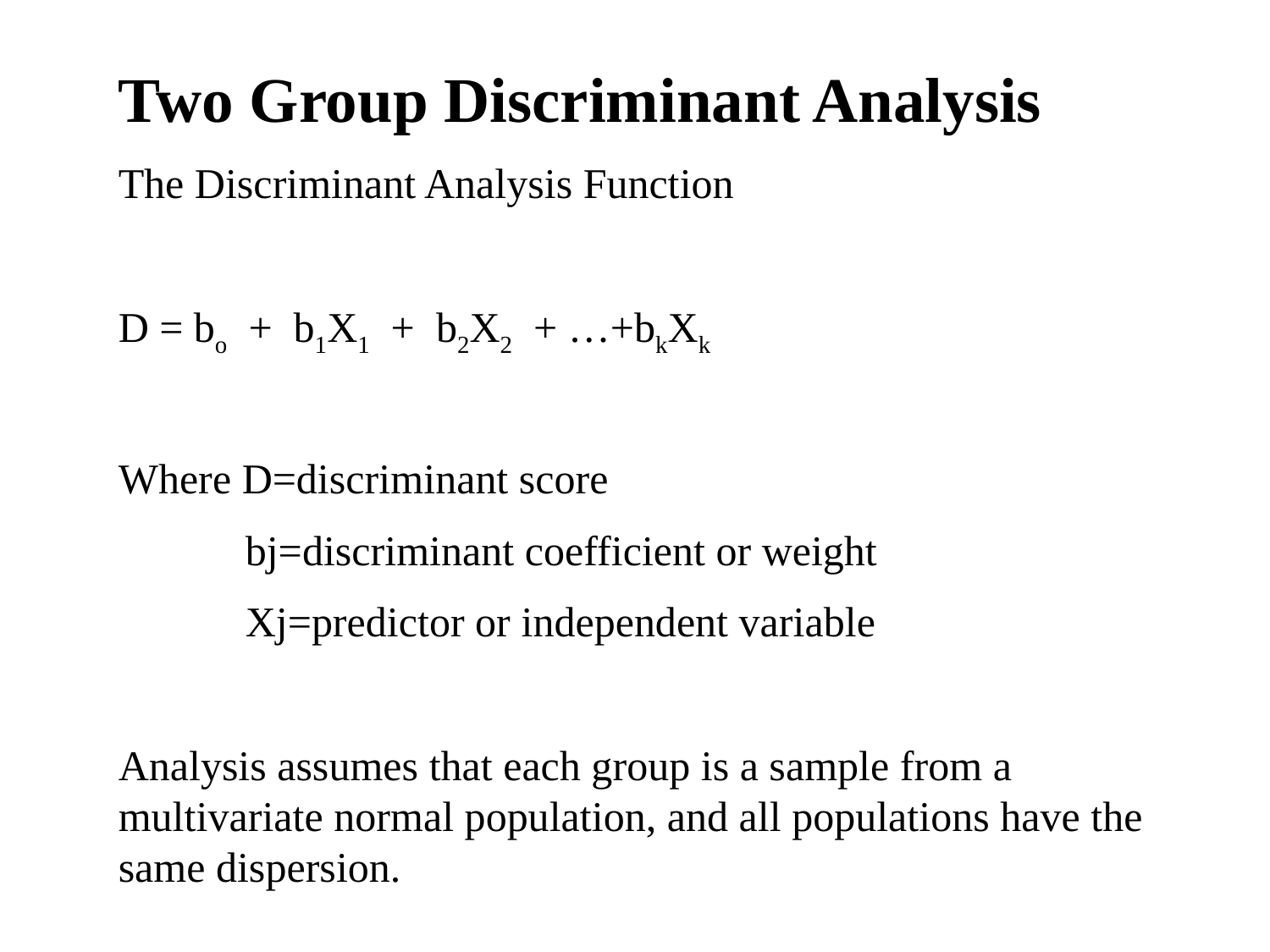

Two Group Discriminant Analysis
The Discriminant Analysis Function

D = bo  +  b1X1  +  b2X2  + …+bkXk

Where D=discriminant score
	bj=discriminant coefficient or weight
	Xj=predictor or independent variable

Analysis assumes that each group is a sample from a multivariate normal population, and all populations have the same dispersion.